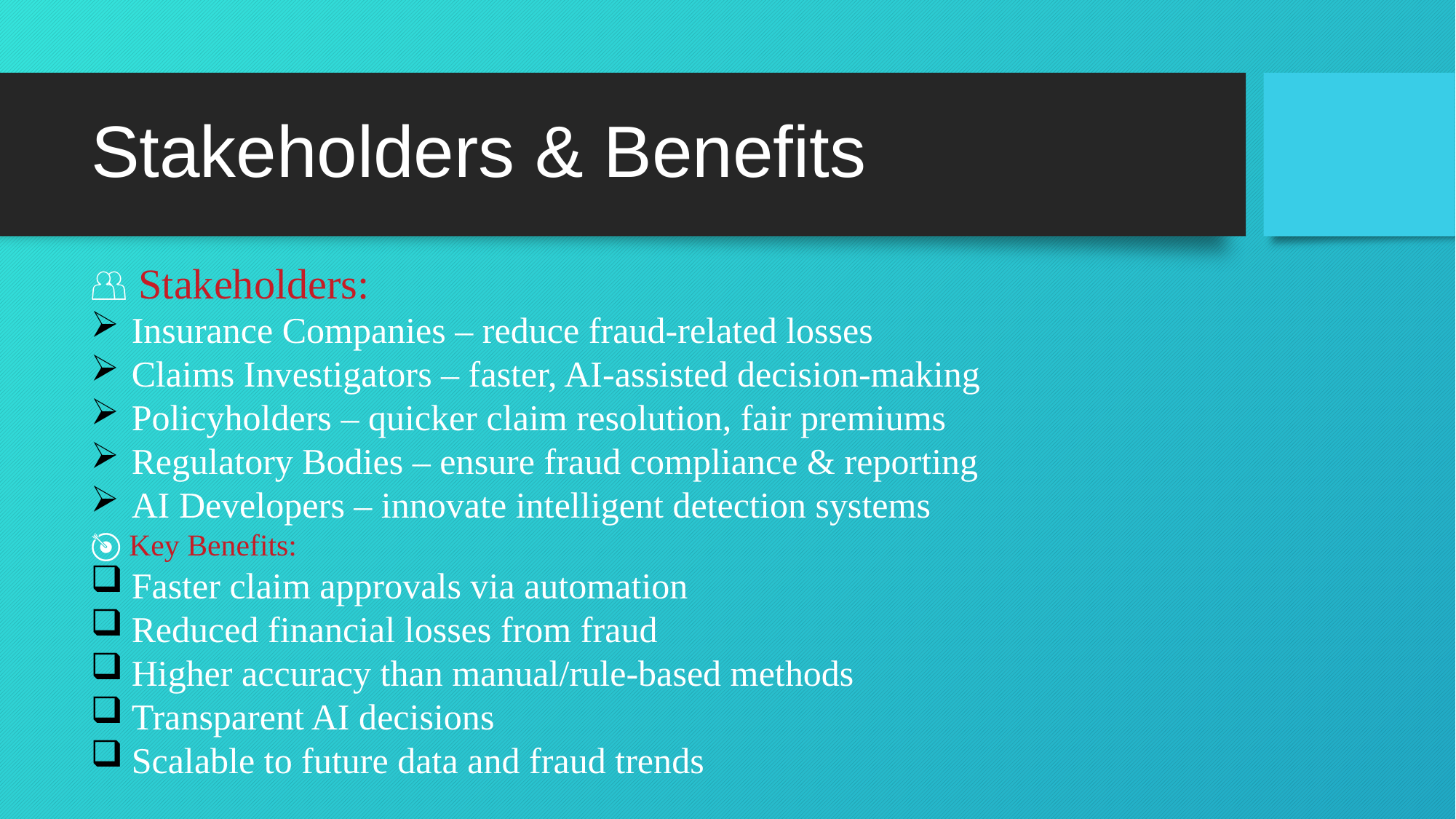

# Stakeholders & Benefits
👥 Stakeholders:
Insurance Companies – reduce fraud-related losses
Claims Investigators – faster, AI-assisted decision-making
Policyholders – quicker claim resolution, fair premiums
Regulatory Bodies – ensure fraud compliance & reporting
AI Developers – innovate intelligent detection systems
🎯 Key Benefits:
Faster claim approvals via automation
Reduced financial losses from fraud
Higher accuracy than manual/rule-based methods
Transparent AI decisions
Scalable to future data and fraud trends